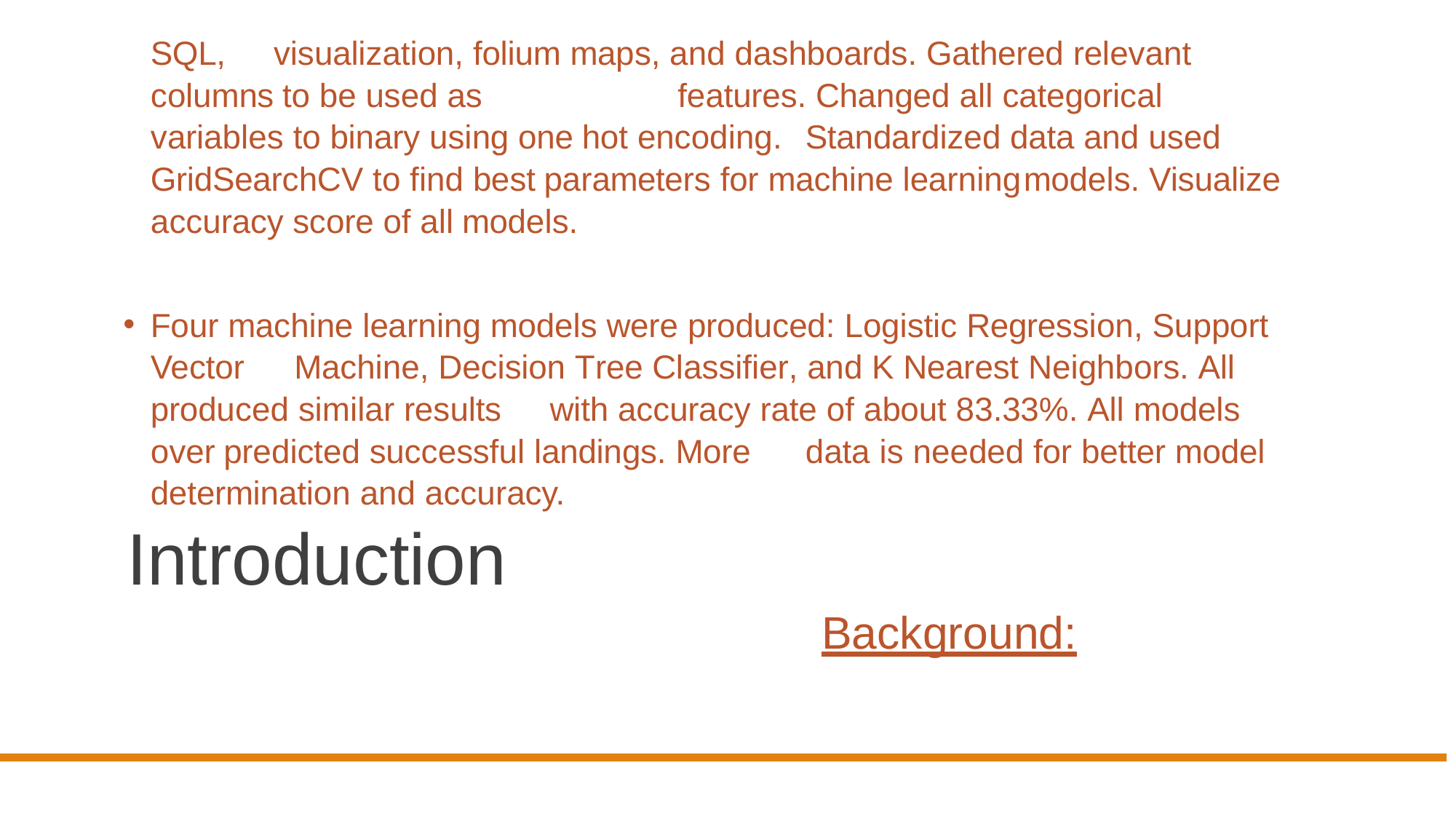

SQL,	visualization, folium maps, and dashboards. Gathered relevant columns to be used as	features. Changed all categorical variables to binary using one hot encoding.	Standardized data and used GridSearchCV to find best parameters for machine learning	models. Visualize accuracy score of all models.

Four machine learning models were produced: Logistic Regression, Support Vector	Machine, Decision Tree Classifier, and K Nearest Neighbors. All produced similar results	with accuracy rate of about 83.33%. All models over predicted successful landings. More	data is needed for better model determination and accuracy.
Introduction
Background: